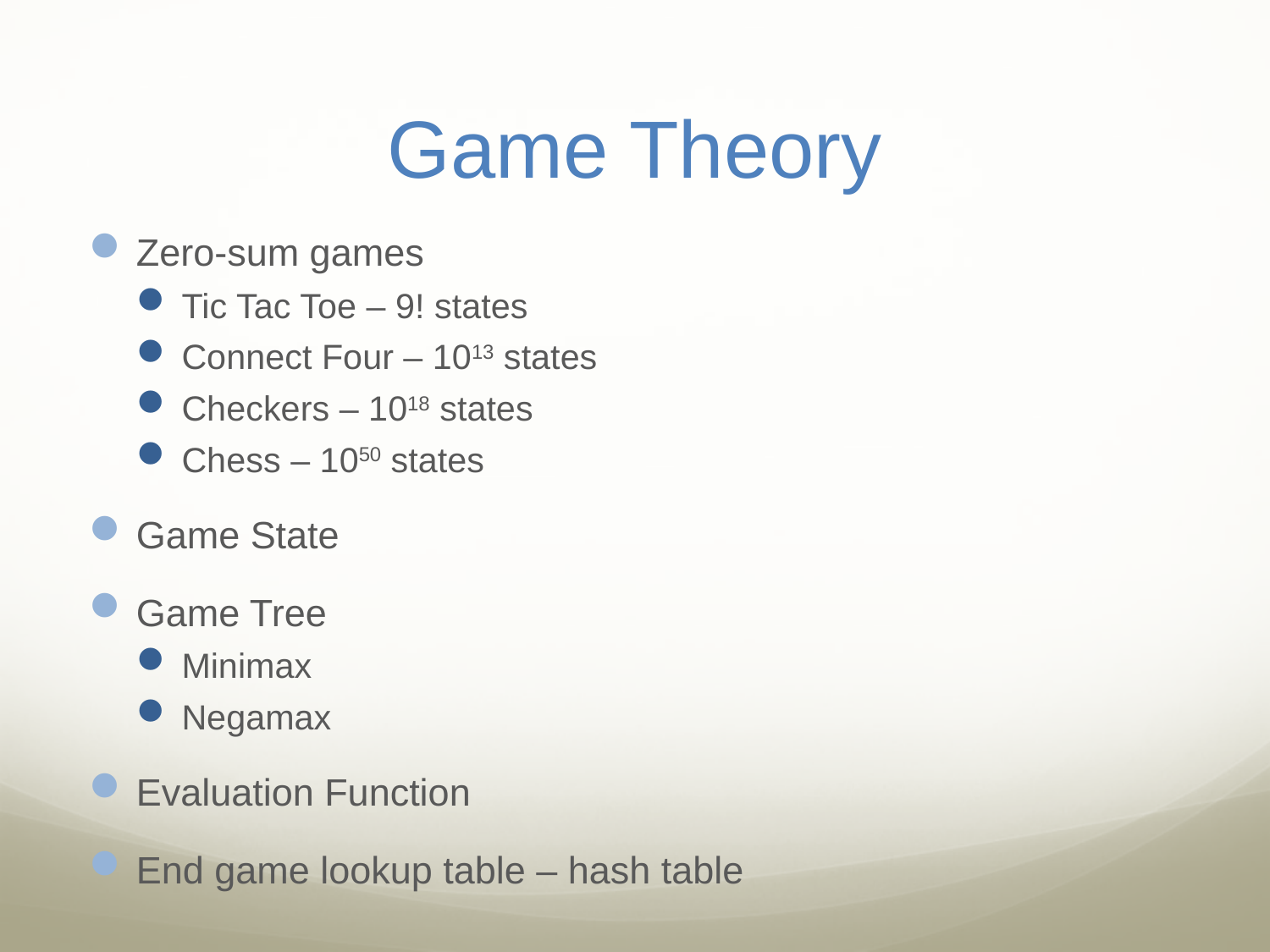

# Game Theory
Zero-sum games
Tic Tac Toe – 9! states
Connect Four – 1013 states
Checkers – 1018 states
Chess – 1050 states
Game State
Game Tree
Minimax
Negamax
Evaluation Function
End game lookup table – hash table